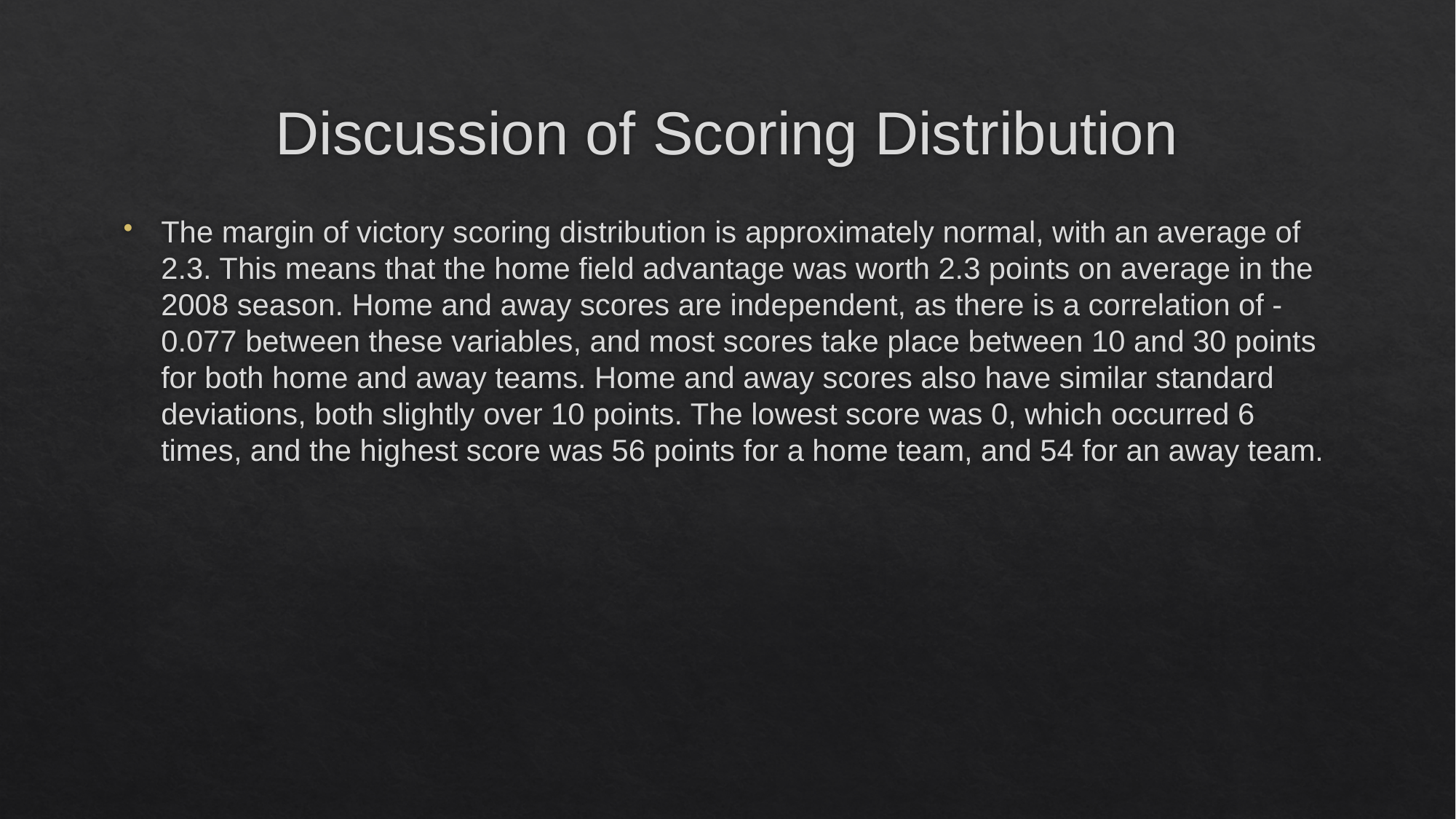

# Discussion of Scoring Distribution
The margin of victory scoring distribution is approximately normal, with an average of 2.3. This means that the home field advantage was worth 2.3 points on average in the 2008 season. Home and away scores are independent, as there is a correlation of -0.077 between these variables, and most scores take place between 10 and 30 points for both home and away teams. Home and away scores also have similar standard deviations, both slightly over 10 points. The lowest score was 0, which occurred 6 times, and the highest score was 56 points for a home team, and 54 for an away team.